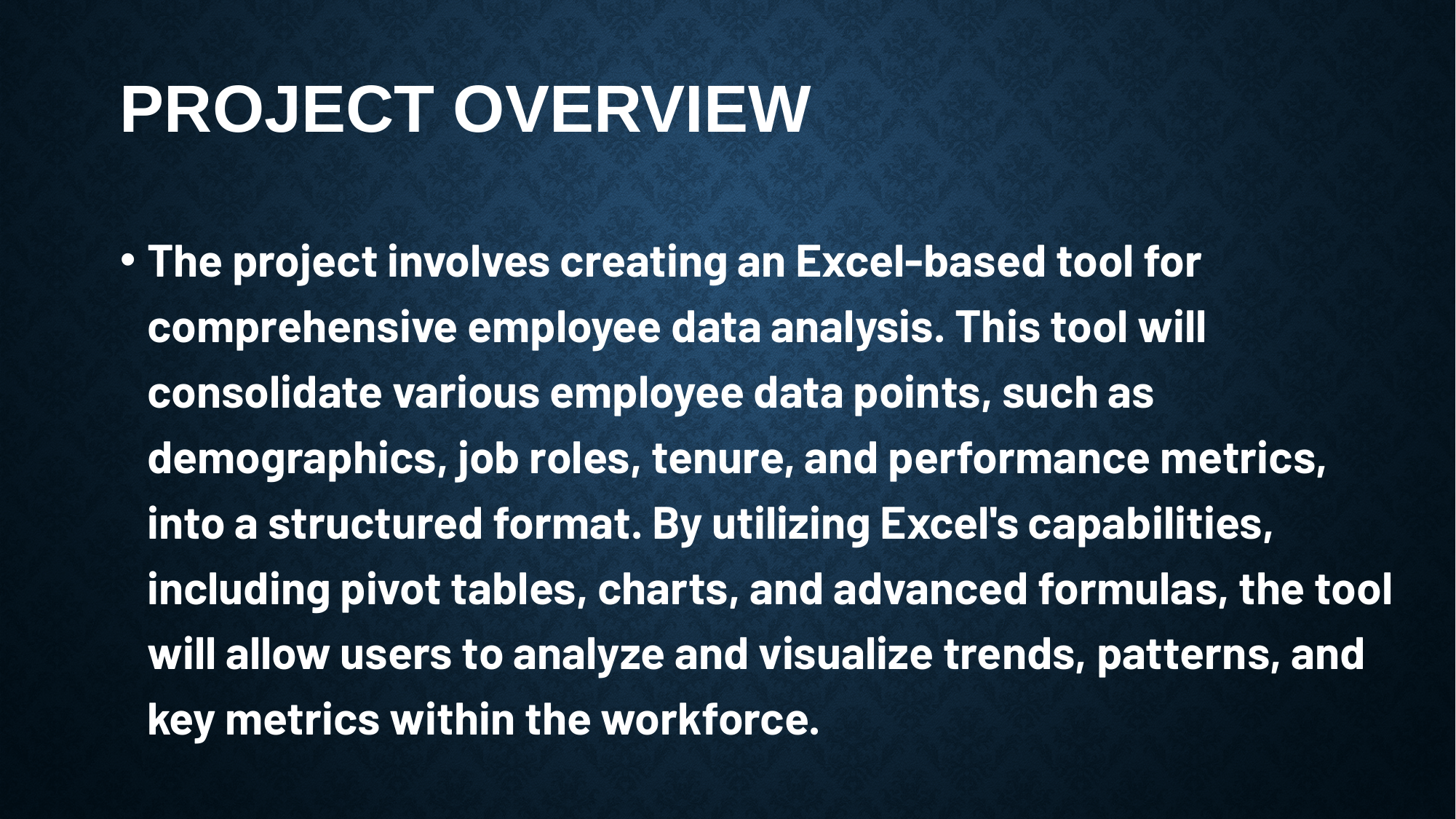

# PROJECT OVERVIEW
The project involves creating an Excel-based tool for comprehensive employee data analysis. This tool will consolidate various employee data points, such as demographics, job roles, tenure, and performance metrics, into a structured format. By utilizing Excel's capabilities, including pivot tables, charts, and advanced formulas, the tool will allow users to analyze and visualize trends, patterns, and key metrics within the workforce.